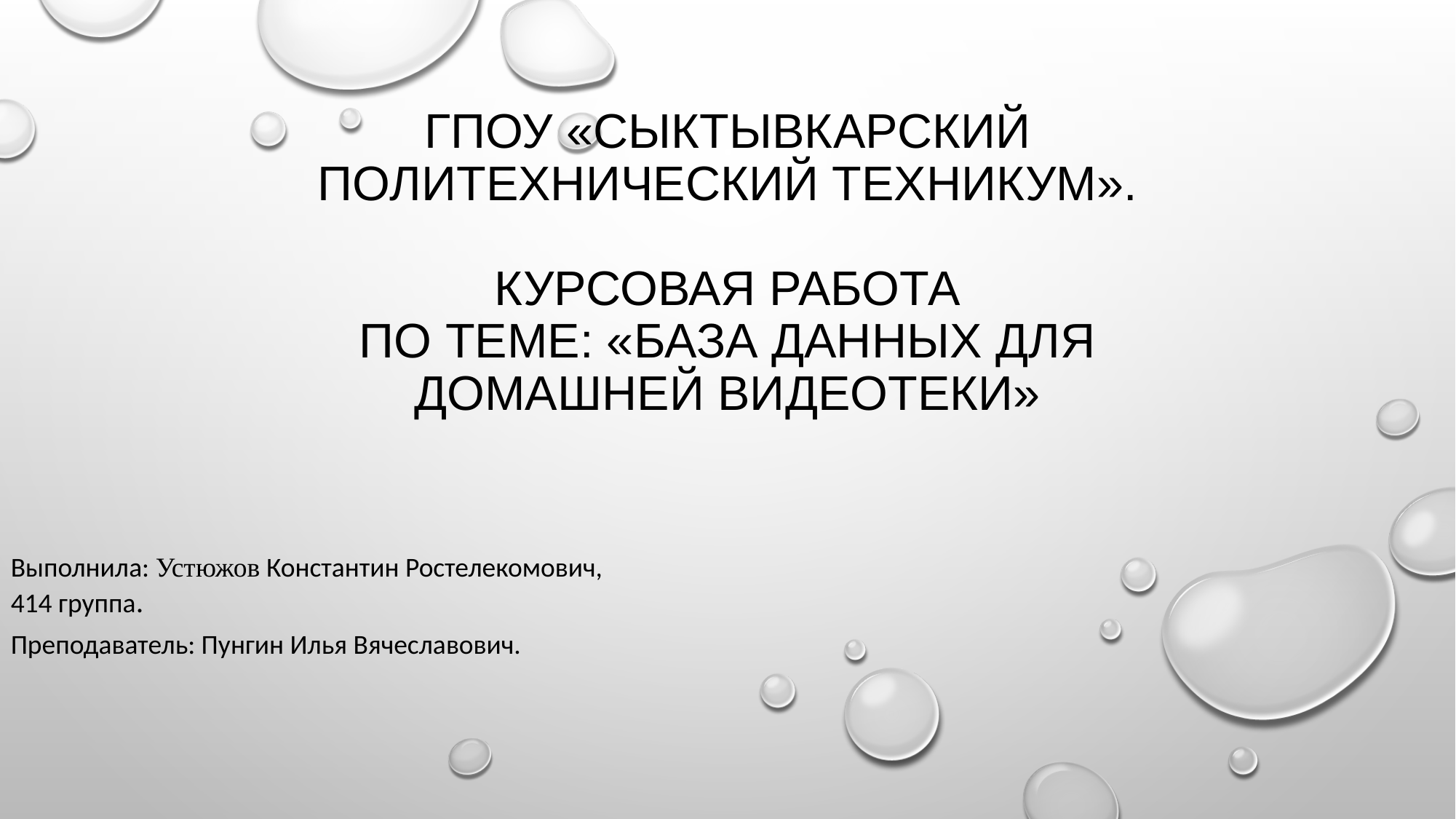

# ГПОУ «Сыктывкарский политехнический техникум». Курсовая работа по теме: «база данных для домашней видеотеки»
Выполнила: Устюжов Константин Ростелекомович, 414 группа.
Преподаватель: Пунгин Илья Вячеславович.